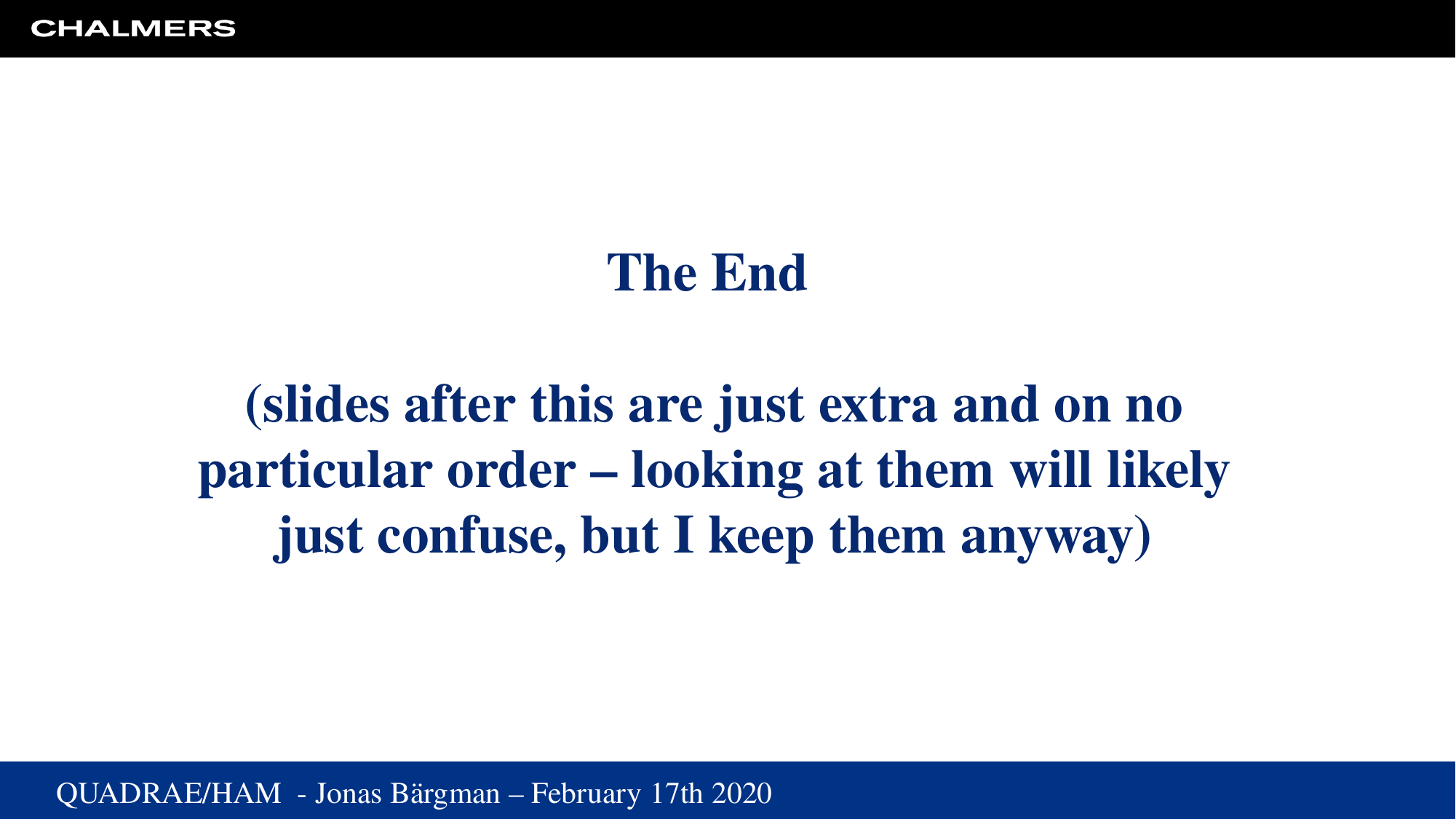

# The End (slides after this are just extra and on no particular order – looking at them will likely just confuse, but I keep them anyway)